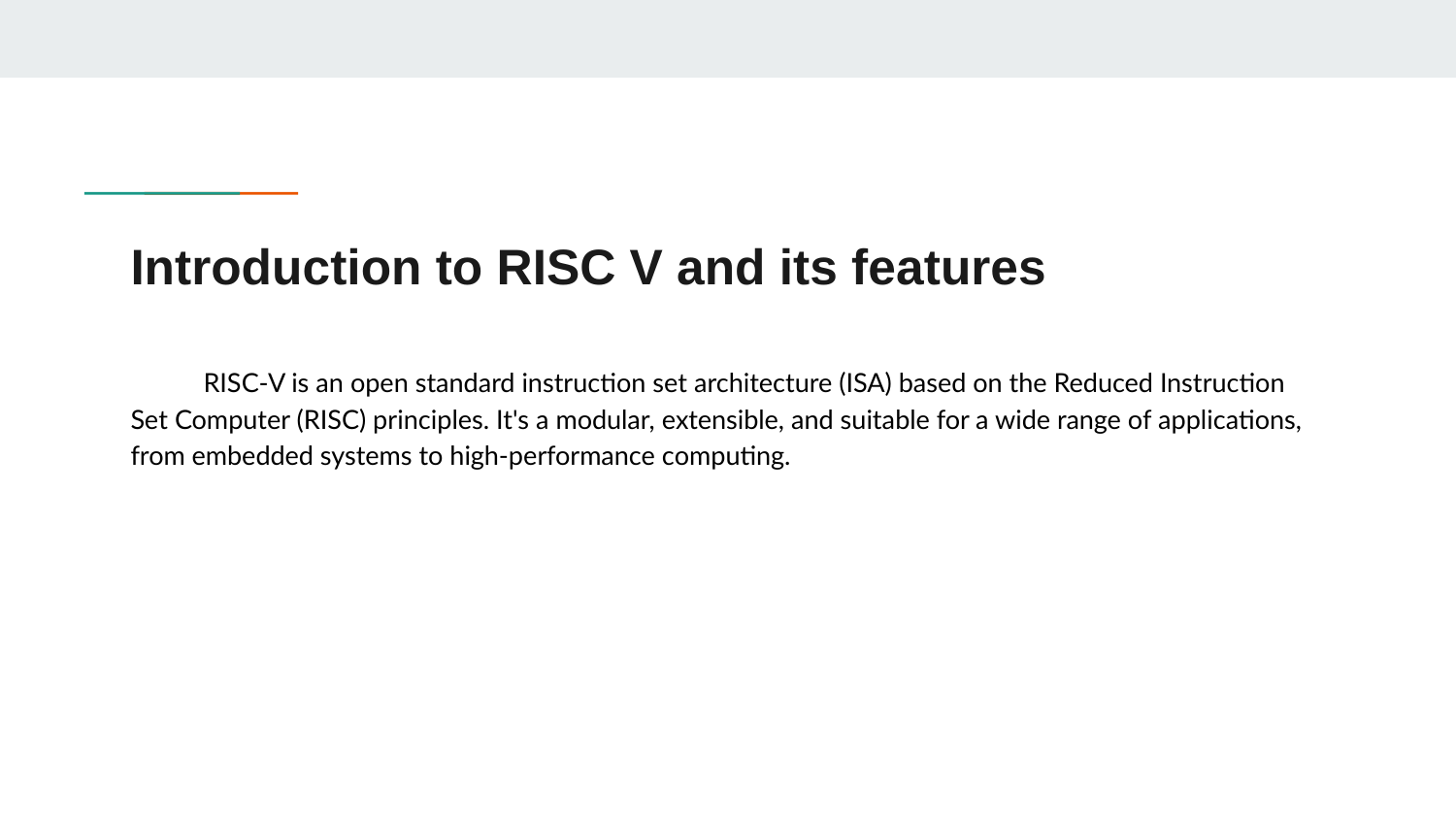

# Introduction to RISC V and its features
RISC-V is an open standard instruction set architecture (ISA) based on the Reduced Instruction Set Computer (RISC) principles. It's a modular, extensible, and suitable for a wide range of applications, from embedded systems to high-performance computing.